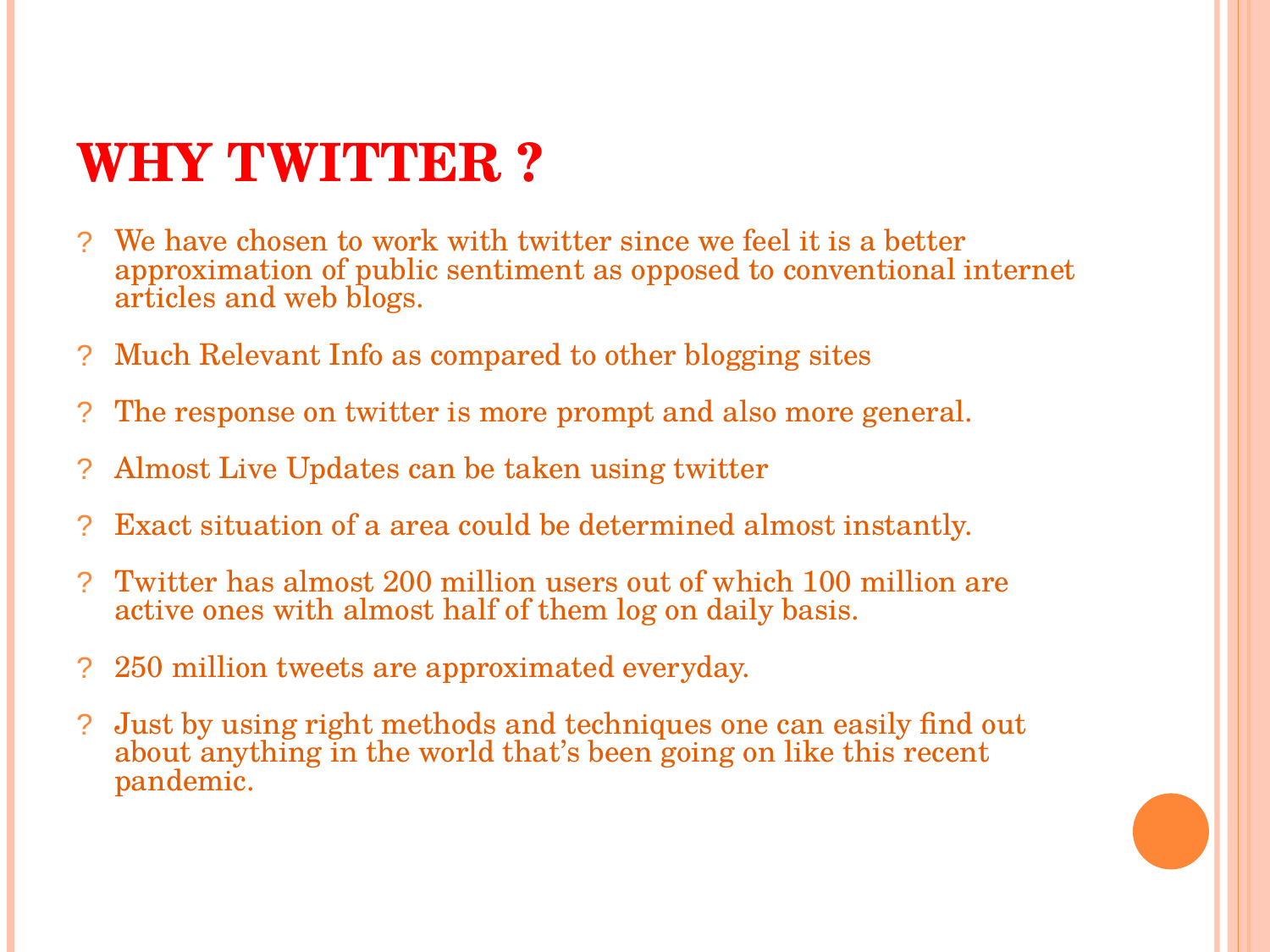

# WHY TWITTER ?
We have chosen to work with twitter since we feel it is a better approximation of public sentiment as opposed to conventional internet articles and web blogs.

Much Relevant Info as compared to other blogging sites

The response on twitter is more prompt and also more general.

Almost Live Updates can be taken using twitter

Exact situation of a area could be determined almost instantly.

Twitter has almost 200 million users out of which 100 million are active ones with almost half of them log on daily basis.

250 million tweets are approximated everyday.

Just by using right methods and techniques one can easily find out about anything in the world that’s been going on like this recent pandemic.